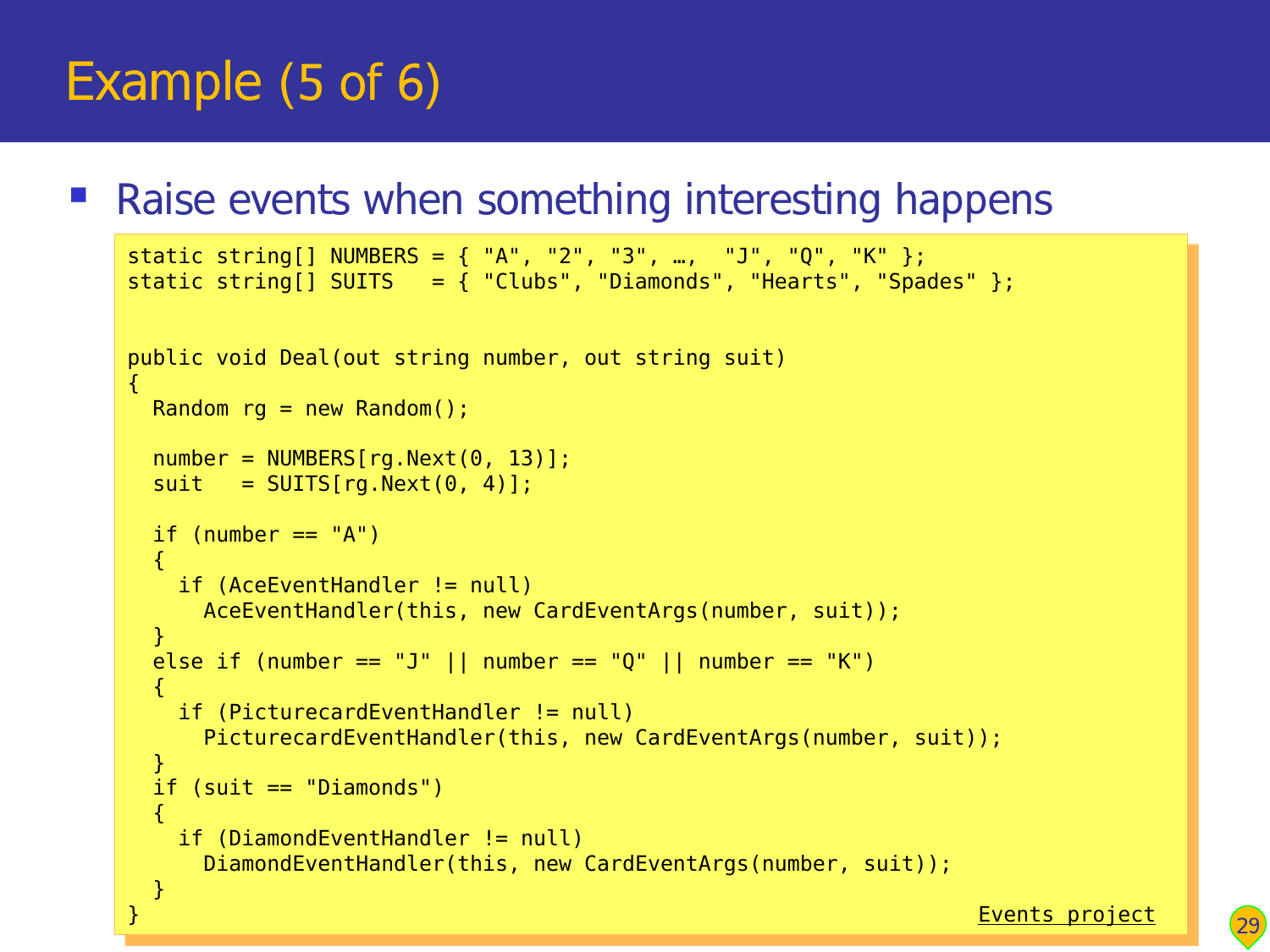

# Example (5 of 6)
Raise events when something interesting happens
static string[] NUMBERS = { "A", "2", "3", …,  "J", "Q", "K" };
static string[] SUITS   = { "Clubs", "Diamonds", "Hearts", "Spades" };

public void Deal(out string number, out string suit)
{
  Random rg = new Random();

  number = NUMBERS[rg.Next(0, 13)];
  suit   = SUITS[rg.Next(0, 4)];

  if (number == "A")
  {
    if (AceEventHandler != null)
      AceEventHandler(this, new CardEventArgs(number, suit));
  }
  else if (number == "J" || number == "Q" || number == "K")
  {
    if (PicturecardEventHandler != null)
      PicturecardEventHandler(this, new CardEventArgs(number, suit));
  }
  if (suit == "Diamonds")
  {
    if (DiamondEventHandler != null)
      DiamondEventHandler(this, new CardEventArgs(number, suit));
  }
}                                                                  Events project
29